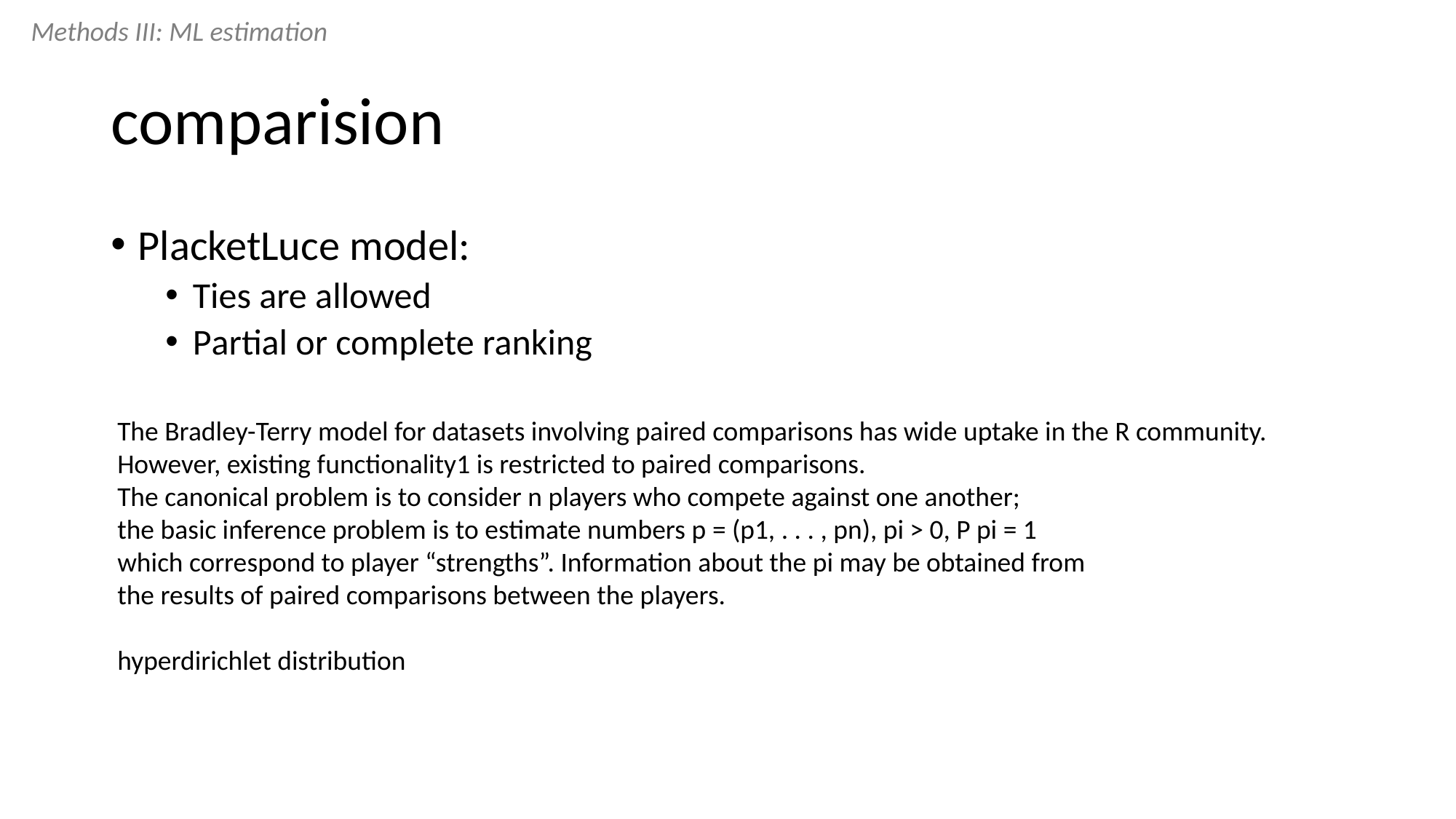

Methods III: ML estimation
# comparision
PlacketLuce model:
Ties are allowed
Partial or complete ranking
The Bradley-Terry model for datasets involving paired comparisons has wide uptake in the R community.
However, existing functionality1 is restricted to paired comparisons.
The canonical problem is to consider n players who compete against one another;
the basic inference problem is to estimate numbers p = (p1, . . . , pn), pi > 0, P pi = 1
which correspond to player “strengths”. Information about the pi may be obtained from
the results of paired comparisons between the players.

hyperdirichlet distribution